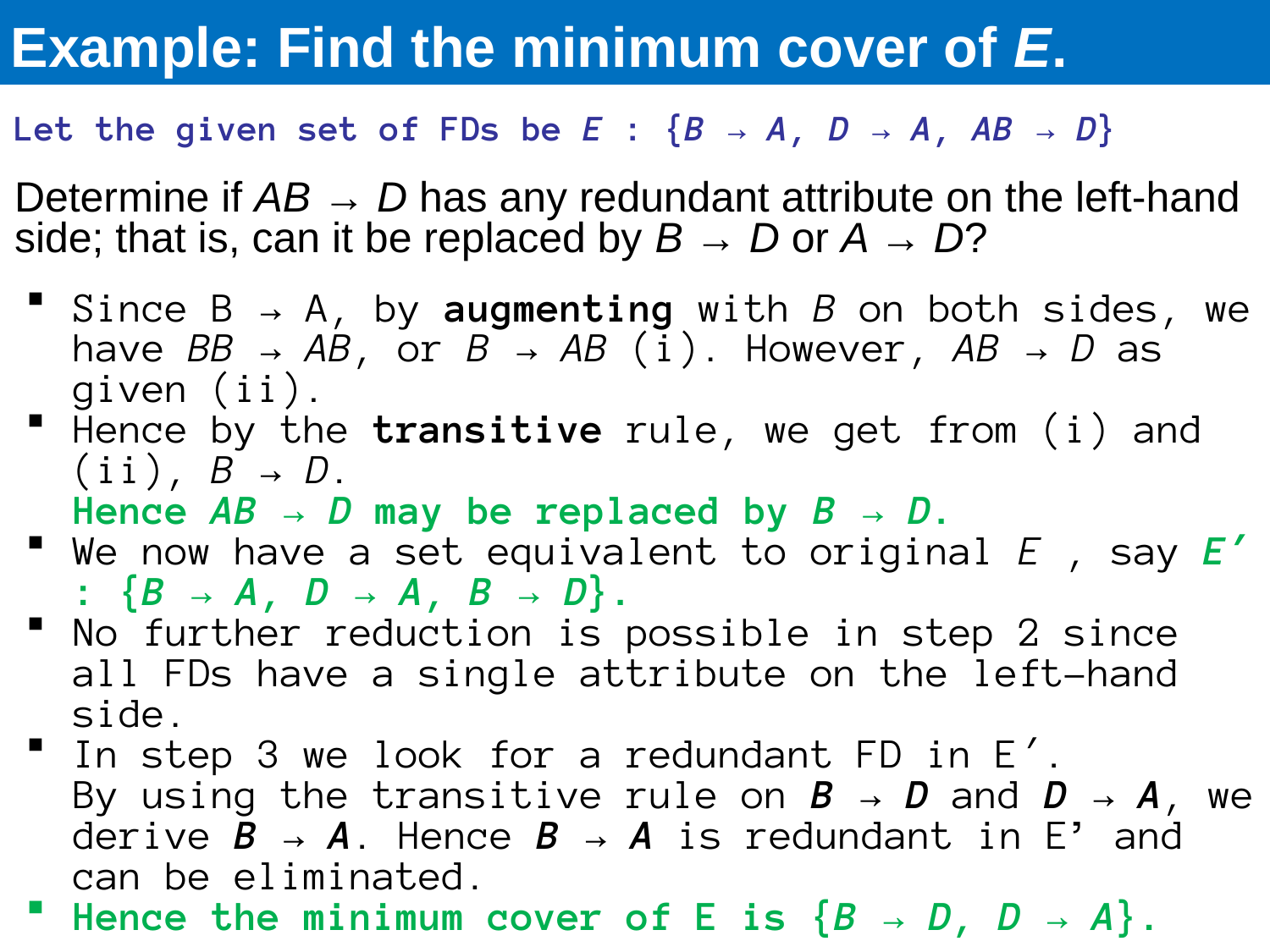

# Example: Find the minimum cover of E.
Let the given set of FDs be E : {B → A, D → A, AB → D}
Determine if AB → D has any redundant attribute on the left-hand side; that is, can it be replaced by B → D or A → D?
Since B → A, by augmenting with B on both sides, we have BB → AB, or B → AB (i). However, AB → D as given (ii).
Hence by the transitive rule, we get from (i) and (ii), B → D.
Hence AB → D may be replaced by B → D.
We now have a set equivalent to original E , say E′ : {B → A, D → A, B → D}.
No further reduction is possible in step 2 since all FDs have a single attribute on the left-hand side.
In step 3 we look for a redundant FD in E′.
By using the transitive rule on B → D and D → A, we derive B → A. Hence B → A is redundant in E’ and can be eliminated.
Hence the minimum cover of E is {B → D, D → A}.